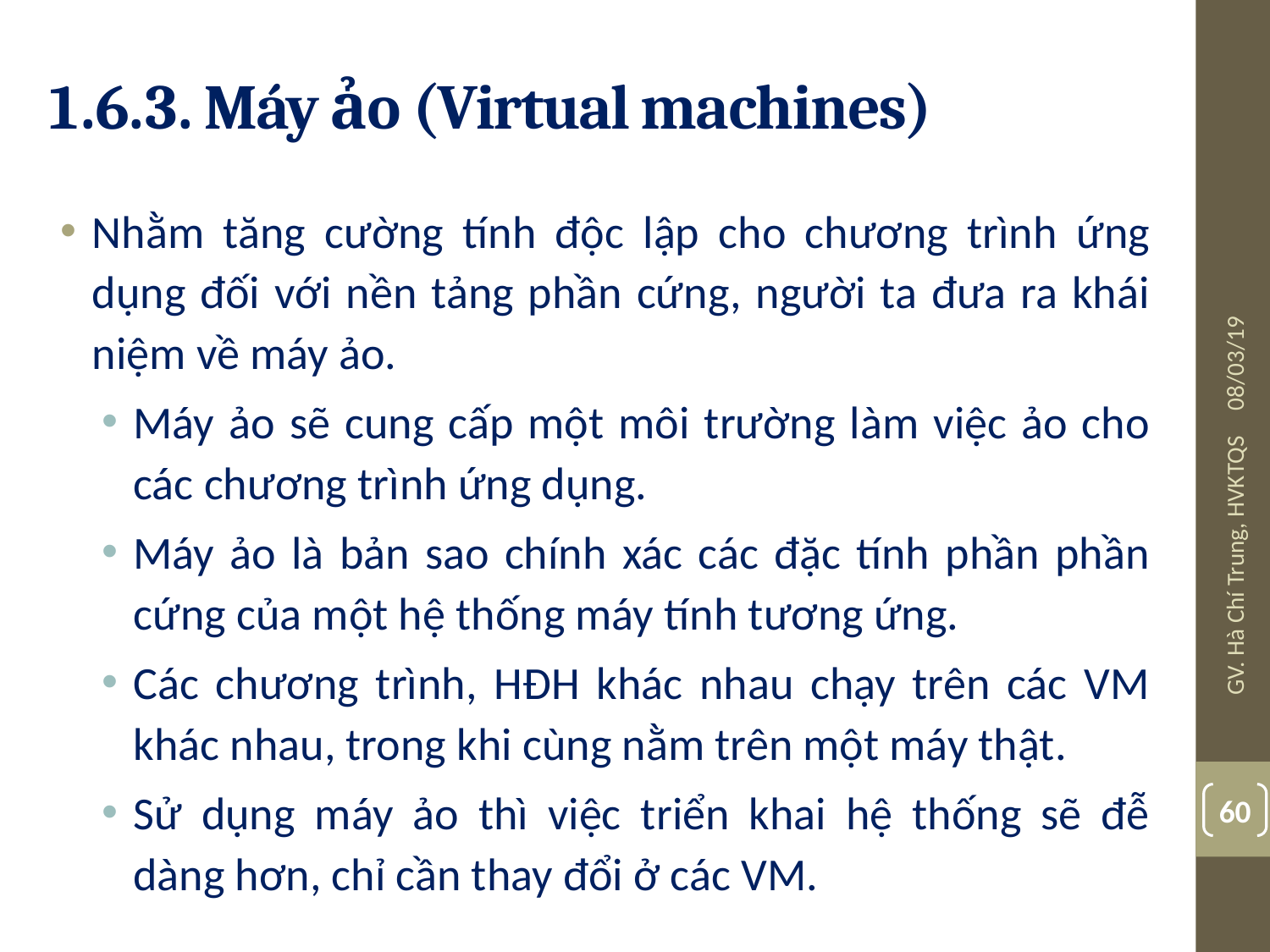

# 1.6.3. Máy ảo (Virtual machines)
Nhằm tăng cường tính độc lập cho chương trình ứng dụng đối với nền tảng phần cứng, người ta đưa ra khái niệm về máy ảo.
Máy ảo sẽ cung cấp một môi trường làm việc ảo cho các chương trình ứng dụng.
Máy ảo là bản sao chính xác các đặc tính phần phần cứng của một hệ thống máy tính tương ứng.
Các chương trình, HĐH khác nhau chạy trên các VM khác nhau, trong khi cùng nằm trên một máy thật.
Sử dụng máy ảo thì việc triển khai hệ thống sẽ đễ dàng hơn, chỉ cần thay đổi ở các VM.

08/03/19
GV. Hà Chí Trung, HVKTQS
60